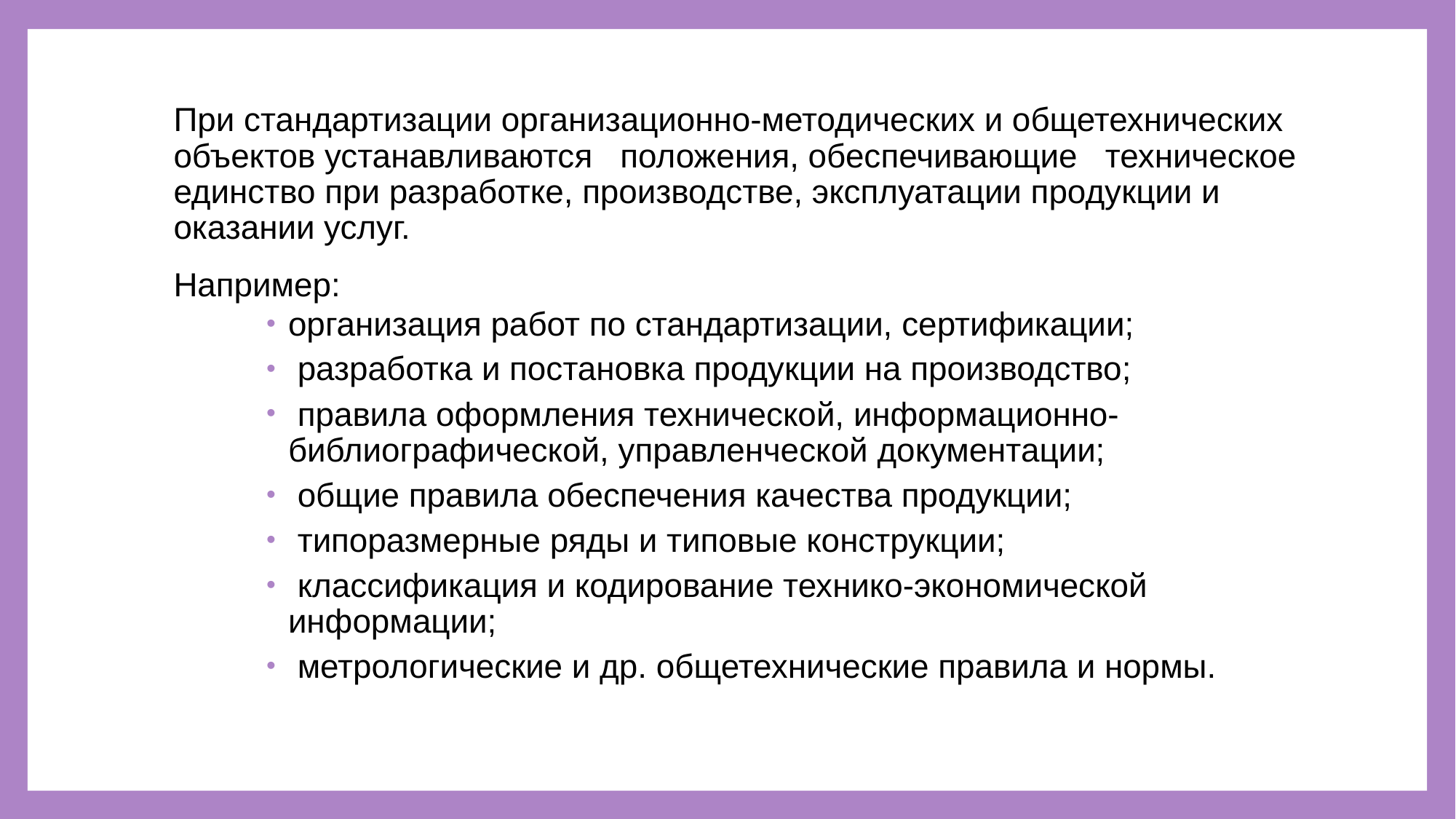

#
При стандартизации организационно-методических и общетехнических объектов устанавливаются   положения, обеспечивающие   техническое единство при разработке, производстве, эксплуатации продукции и оказании услуг.
Например:
организация работ по стандартизации, сертификации;
 разработка и постановка продукции на производство;
 правила оформления технической, информационно-библиографической, управленческой документации;
 общие правила обеспечения качества продукции;
 типоразмерные ряды и типовые конструкции;
 классификация и кодирование технико-экономической информации;
 метрологические и др. общетехнические правила и нормы.